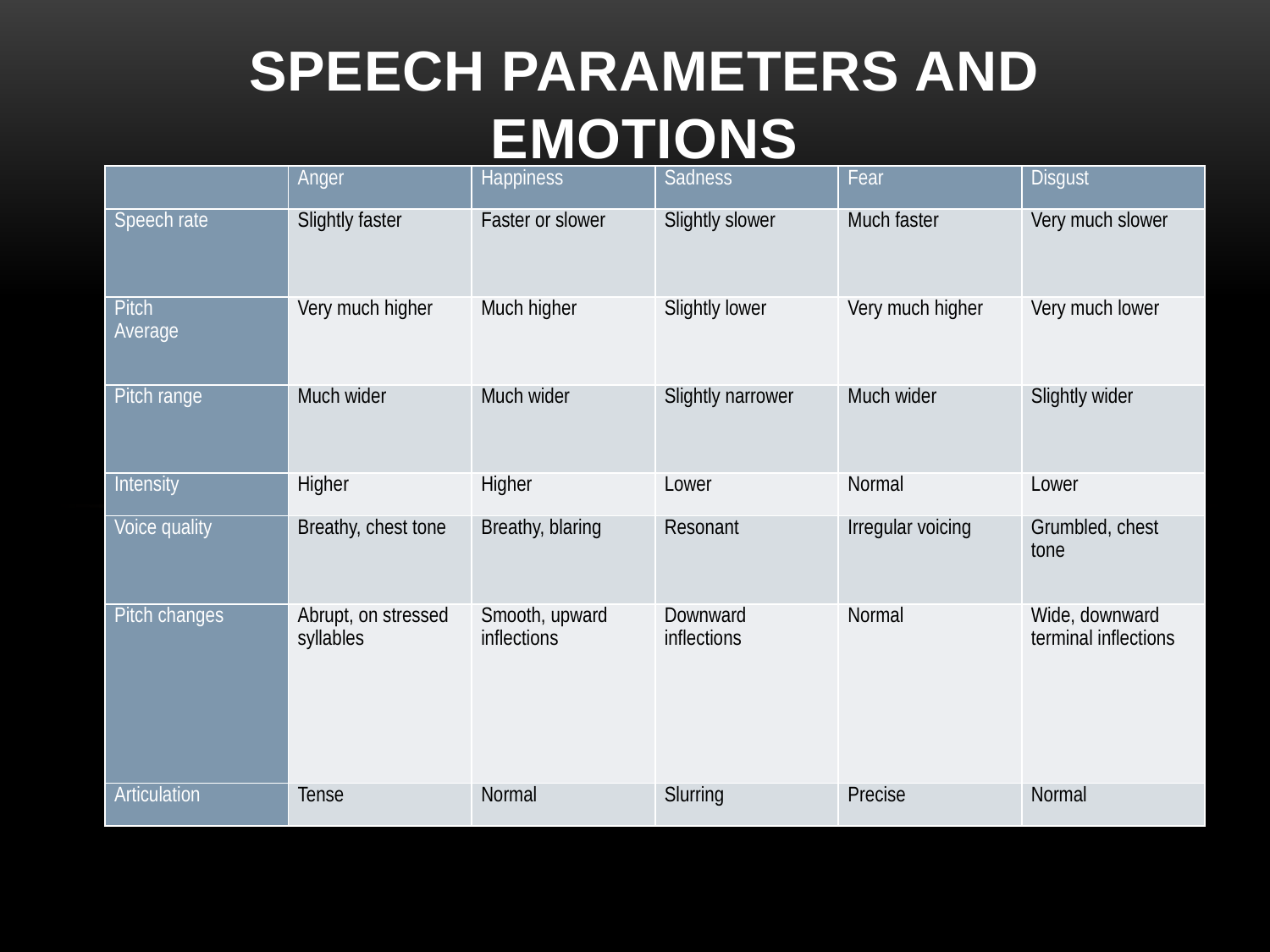

# Speech Parameters and Emotions
|  | Anger | Happiness | Sadness | Fear | Disgust |
| --- | --- | --- | --- | --- | --- |
| Speech rate | Slightly faster | Faster or slower | Slightly slower | Much faster | Very much slower |
| Pitch Average | Very much higher | Much higher | Slightly lower | Very much higher | Very much lower |
| Pitch range | Much wider | Much wider | Slightly narrower | Much wider | Slightly wider |
| Intensity | Higher | Higher | Lower | Normal | Lower |
| Voice quality | Breathy, chest tone | Breathy, blaring | Resonant | Irregular voicing | Grumbled, chest tone |
| Pitch changes | Abrupt, on stressed syllables | Smooth, upward inflections | Downward inflections | Normal | Wide, downward terminal inflections |
| Articulation | Tense | Normal | Slurring | Precise | Normal |